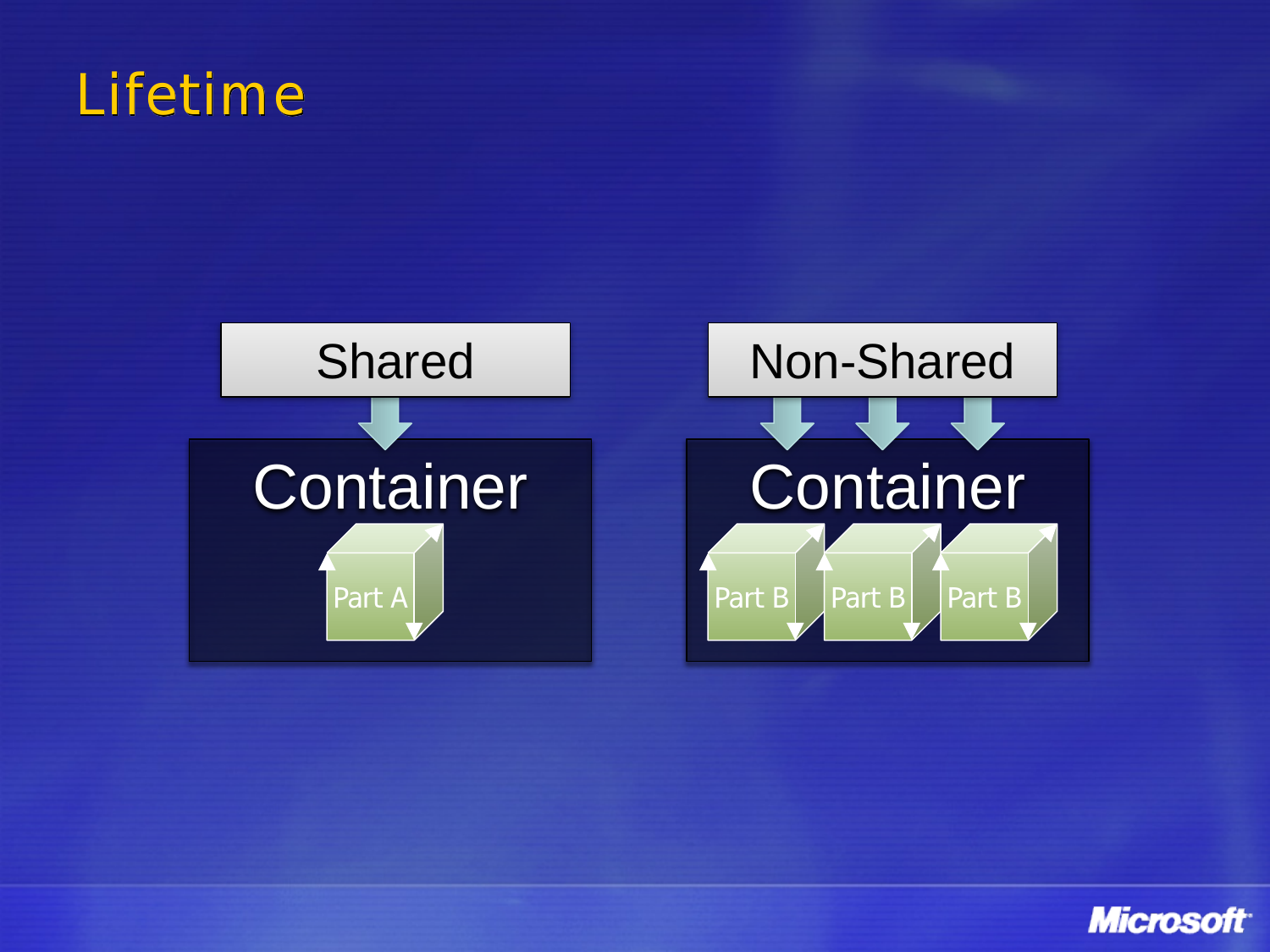

# Lifetime
Shared
Non-Shared

Container
Container
Part A
Part B
Part B
Part B